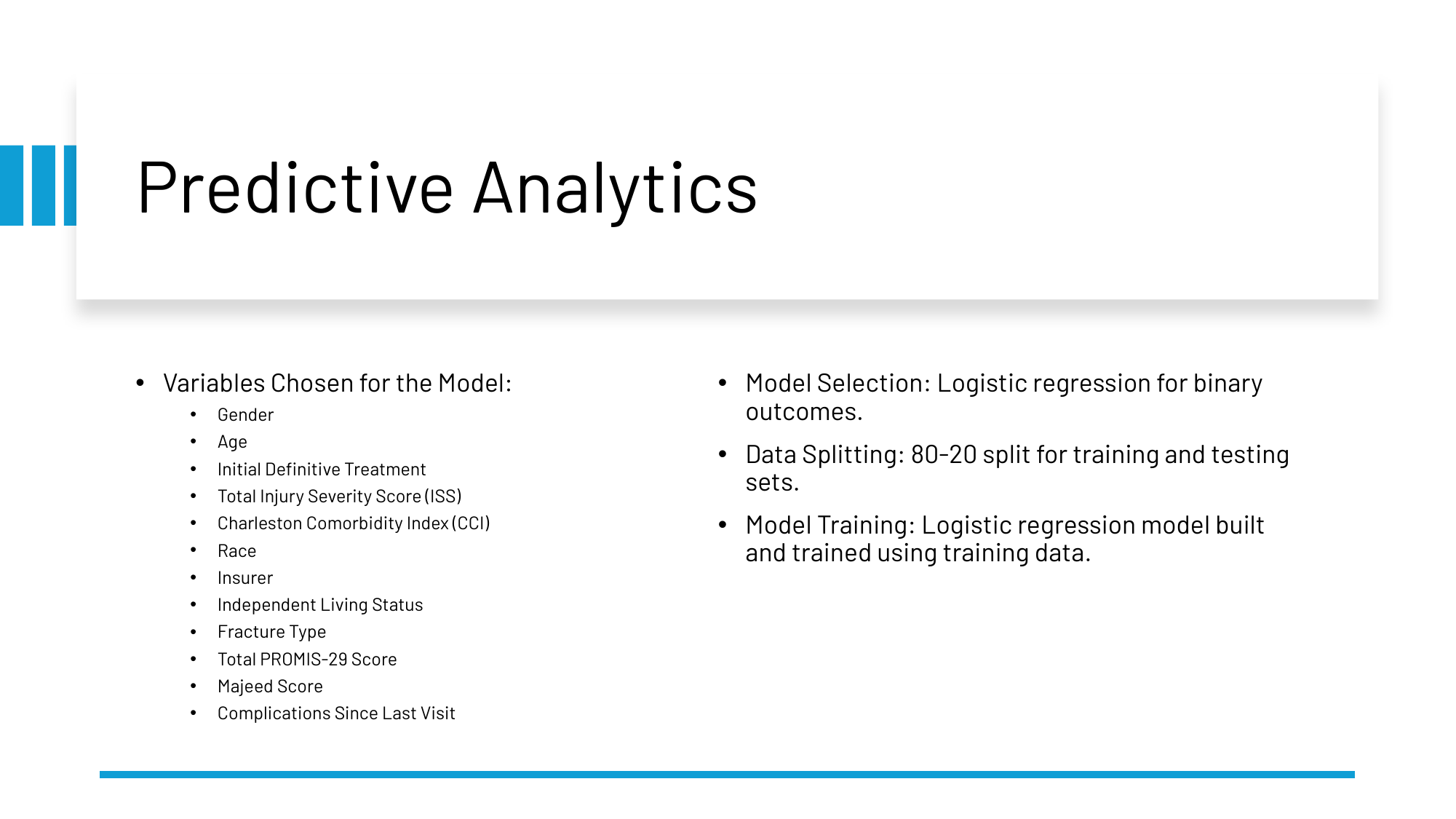

# Predictive Analytics

Variables Chosen for the Model:
Gender
Age
Initial Definitive Treatment
Total Injury Severity Score (ISS)
Charleston Comorbidity Index (CCI)
Race
Insurer
Independent Living Status
Fracture Type
Total PROMIS-29 Score
Majeed Score
Complications Since Last Visit
Model Selection: Logistic regression for binary outcomes.
Data Splitting: 80-20 split for training and testing sets.
Model Training: Logistic regression model built and trained using training data.